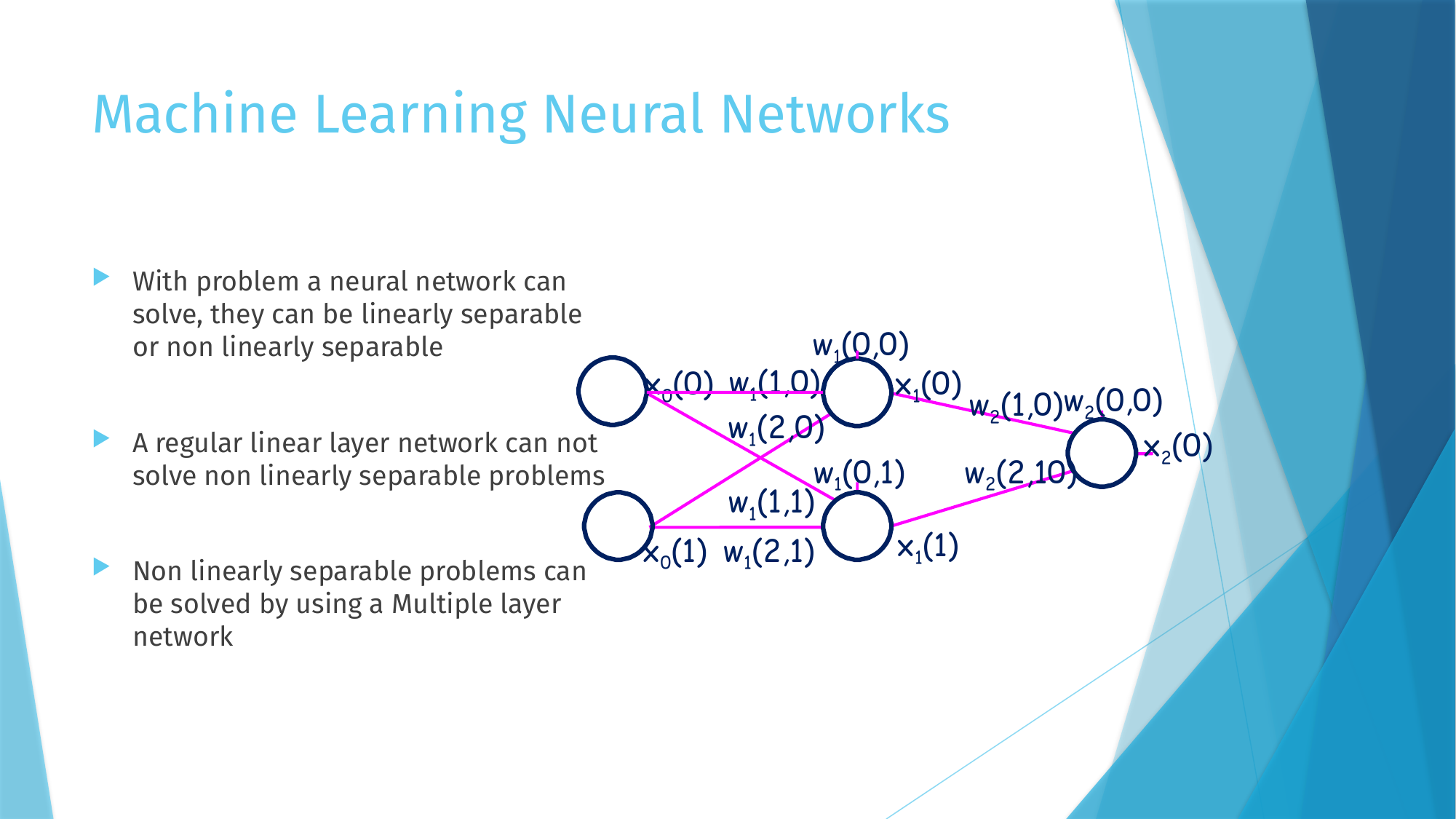

# Machine Learning Neural Networks
With problem a neural network can solve, they can be linearly separable or non linearly separable

A regular linear layer network can not solve non linearly separable problems

Non linearly separable problems can be solved by using a Multiple layer network
w1(0,0)

w1(1,0)
x0(0)
x1(0)
w2(0,0)
w2(1,0)

w1(2,0)

x2(0)
w1(0,1)
w2(2,10)

w1(1,1)

x1(1)

x0(1)
w1(2,1)